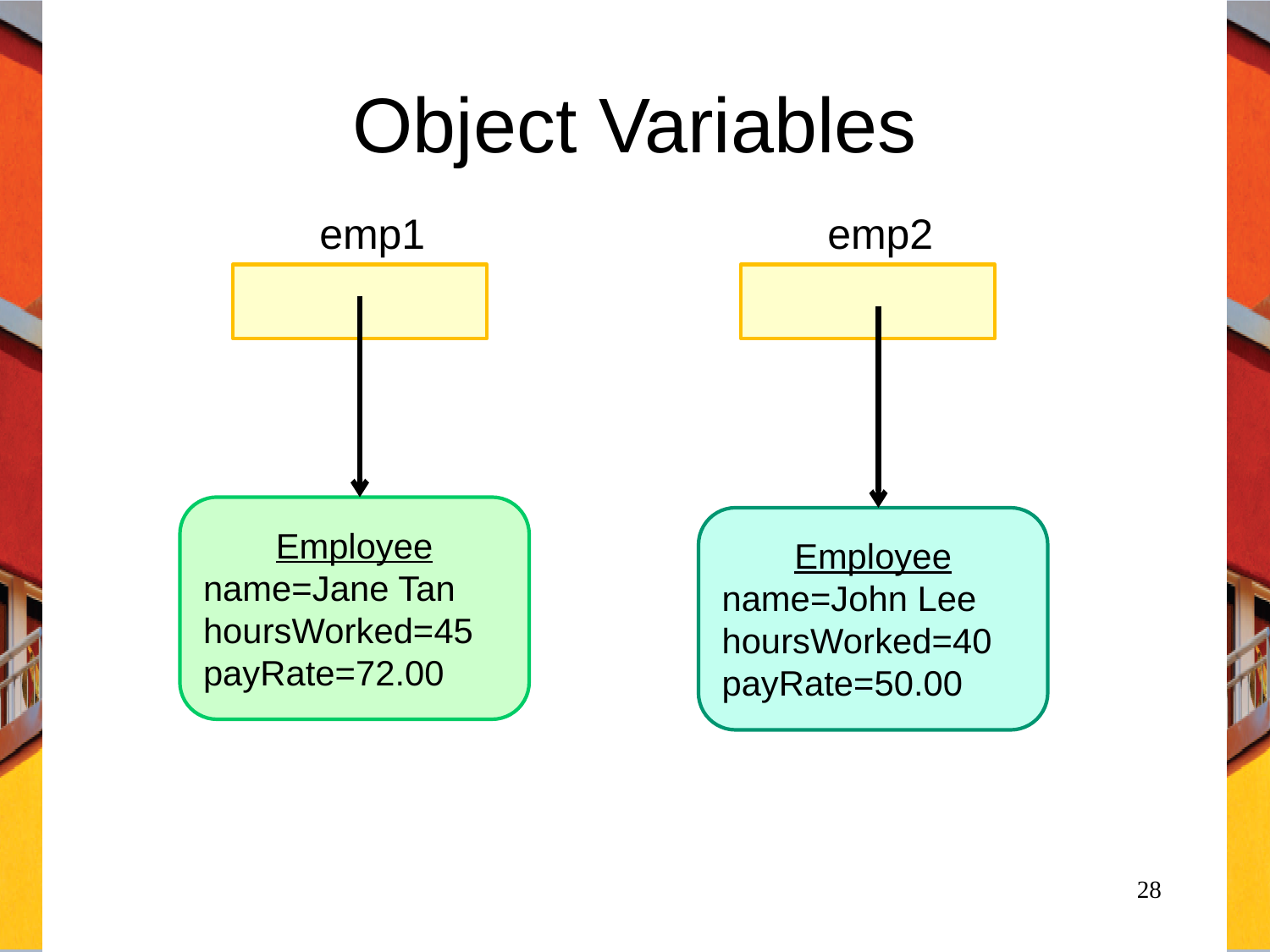

# Object Variables
emp1
emp2

Employee
name=Jane Tan
hoursWorked=45
payRate=72.00
Employee
name=John Lee
hoursWorked=40
payRate=50.00
28